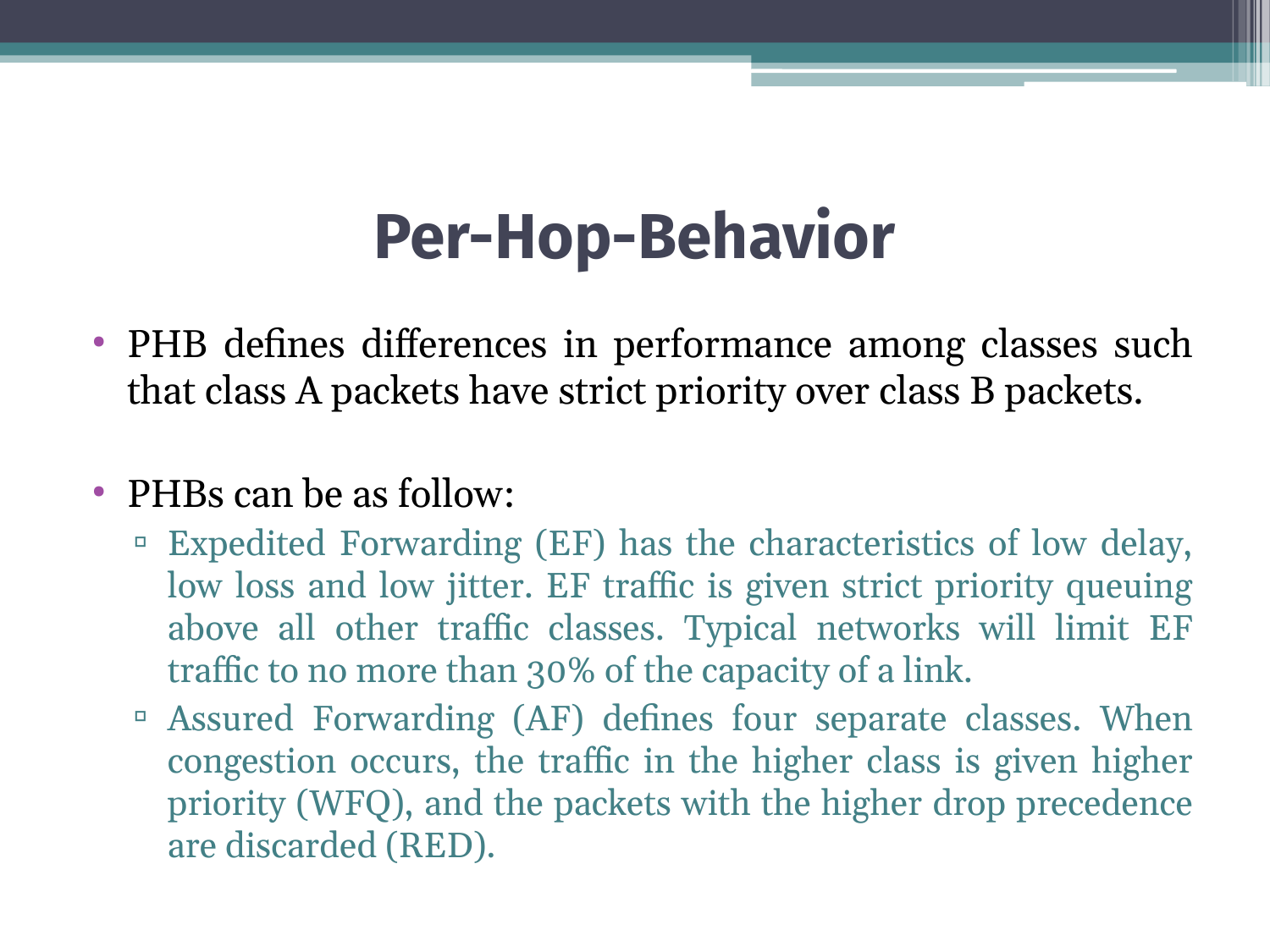

# Per-Hop-Behavior
PHB defines differences in performance among classes such that class A packets have strict priority over class B packets.

PHBs can be as follow:
Expedited Forwarding (EF) has the characteristics of low delay, low loss and low jitter. EF traffic is given strict priority queuing above all other traffic classes. Typical networks will limit EF traffic to no more than 30% of the capacity of a link.
Assured Forwarding (AF) defines four separate classes. When congestion occurs, the traffic in the higher class is given higher priority (WFQ), and the packets with the higher drop precedence are discarded (RED).